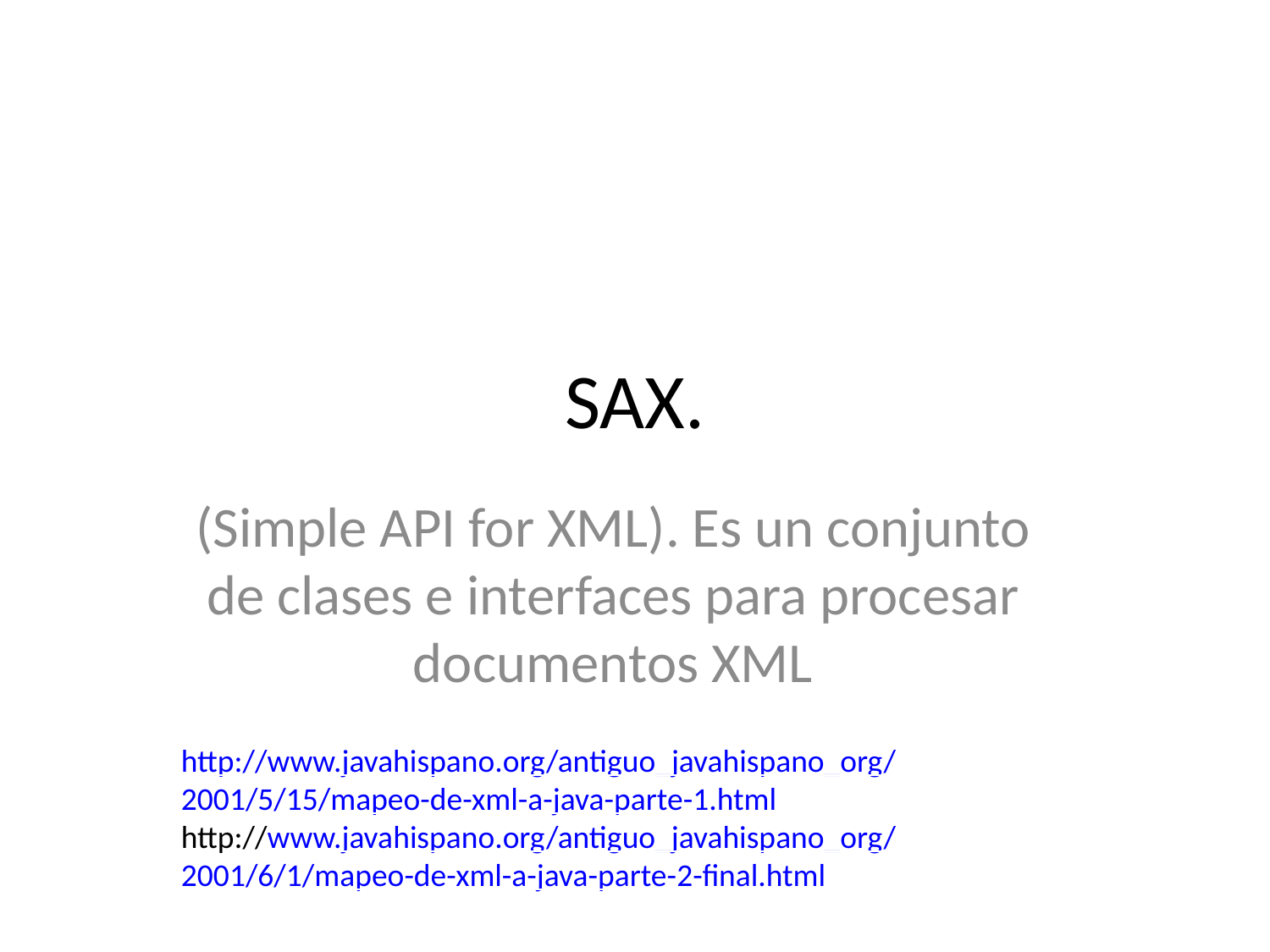

SAX.

(Simple API for XML). Es un conjunto de clases e interfaces para procesar documentos XML
http://www.javahispano.org/antiguo_javahispano_org/2001/5/15/mapeo-de-xml-a-java-parte-1.html
http://www.javahispano.org/antiguo_javahispano_org/2001/6/1/mapeo-de-xml-a-java-parte-2-final.html